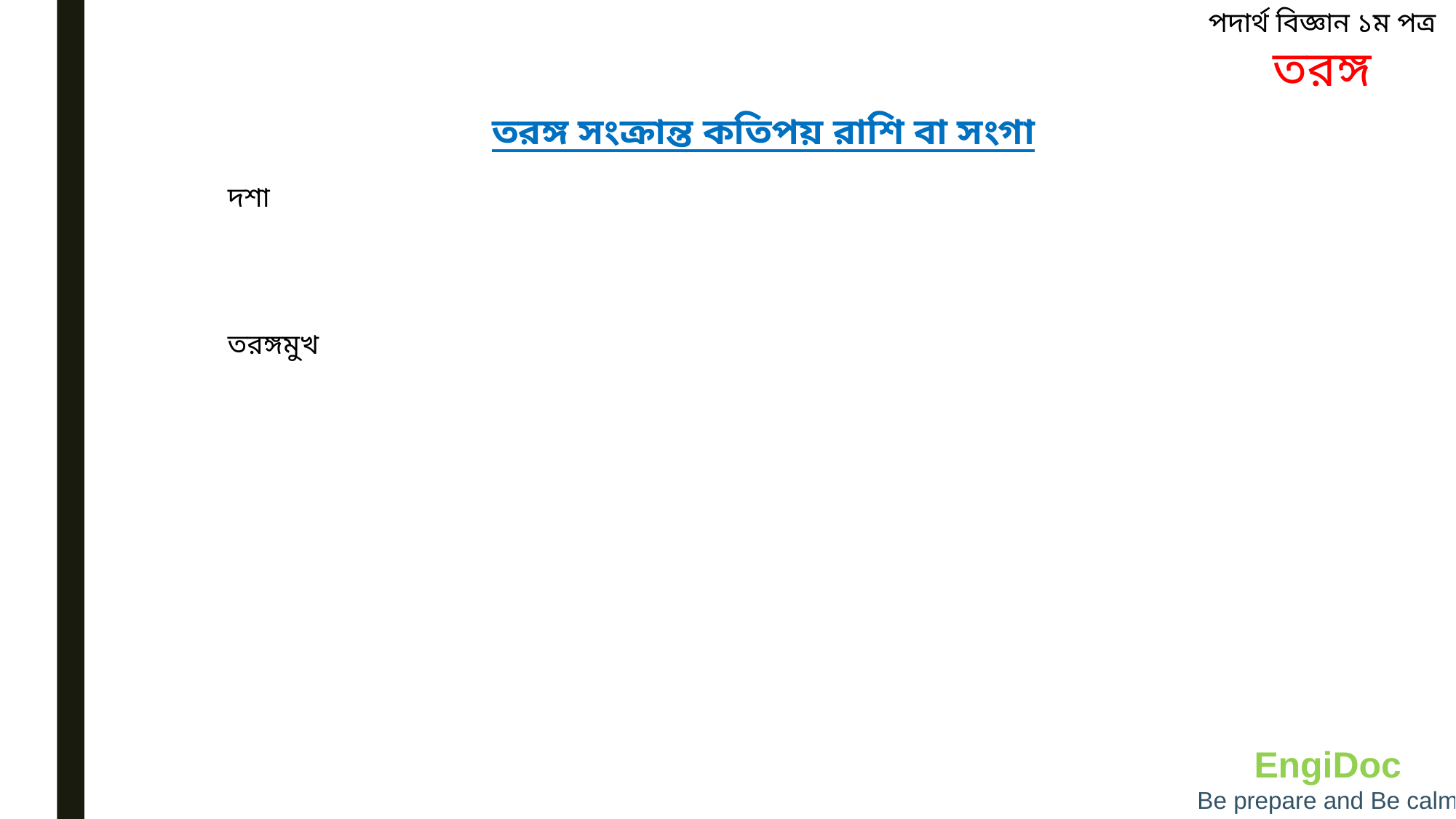

পদার্থ বিজ্ঞান ১ম পত্র
তরঙ্গ
তরঙ্গ সংক্রান্ত কতিপয় রাশি বা সংগা
দশা
তরঙ্গমুখ
EngiDoc
Be prepare and Be calm